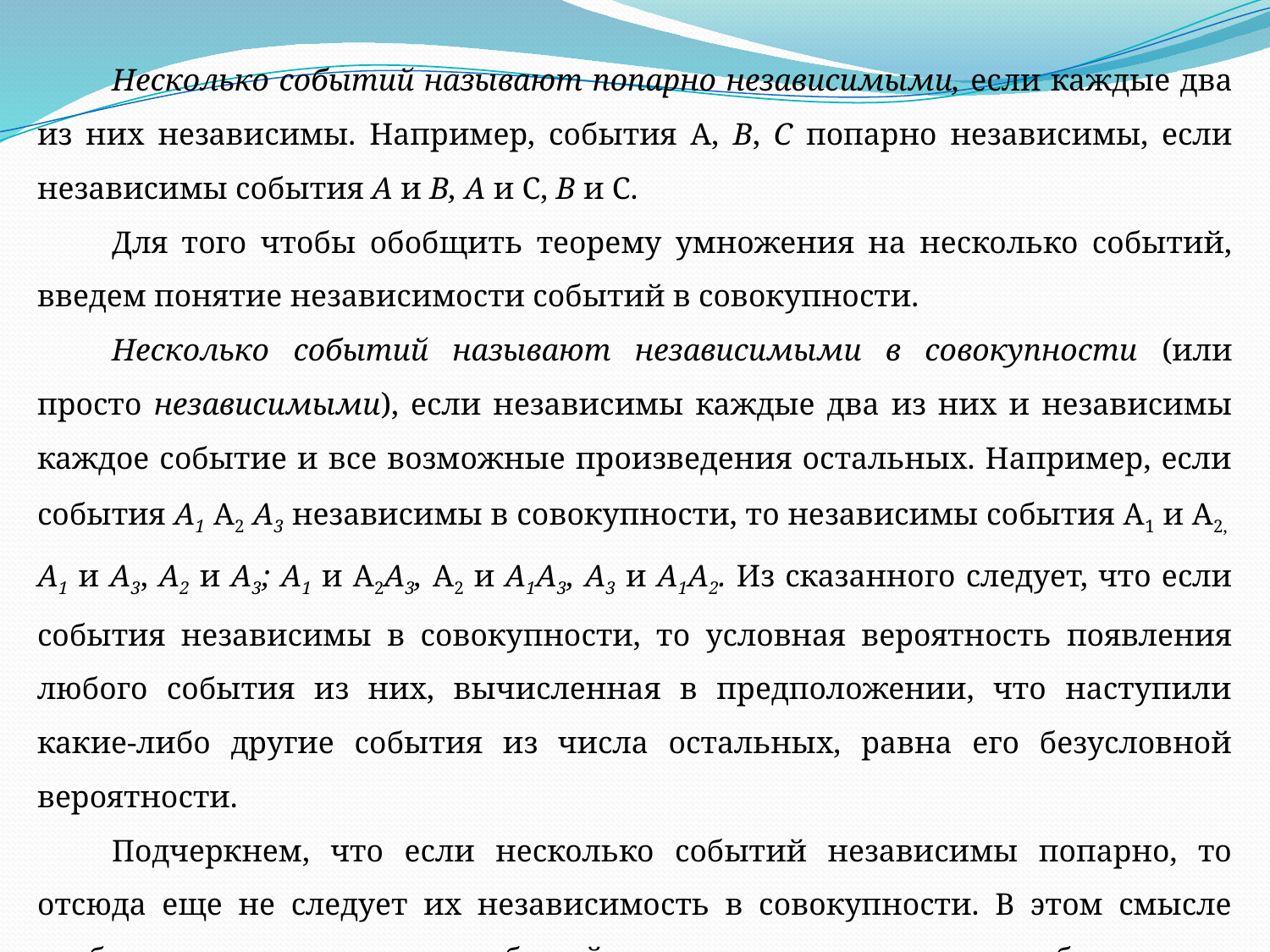

Несколько событий называют попарно независимыми, если каждые два из них независимы. Например, события А, В, С попарно независимы, если независимы события А и В, А и С, В и С.
Для того чтобы обобщить теорему умножения на несколько событий, введем понятие независимости событий в совокупности.
Несколько событий называют независимыми в совокупности (или просто независимыми), если независимы каждые два из них и независимы каждое событие и все возможные произведения остальных. Например, если события A1 А2 А3 независимы в совокупности, то независимы события А1 и А2,  A1 и А3, А2 и А3; А1 и А2А3, А2 и A1А3, А3 и А1А2. Из сказанного следует, что если события независимы в совокупности, то условная вероятность появления любого события из них, вычисленная в предположении, что наступили какие-либо другие события из числа остальных, равна его безусловной вероятности.
Подчеркнем, что если несколько событий независимы попарно, то отсюда еще не следует их независимость в совокупности. В этом смысле требование независимости событий в совокупности сильнее требования их попарной независимости.